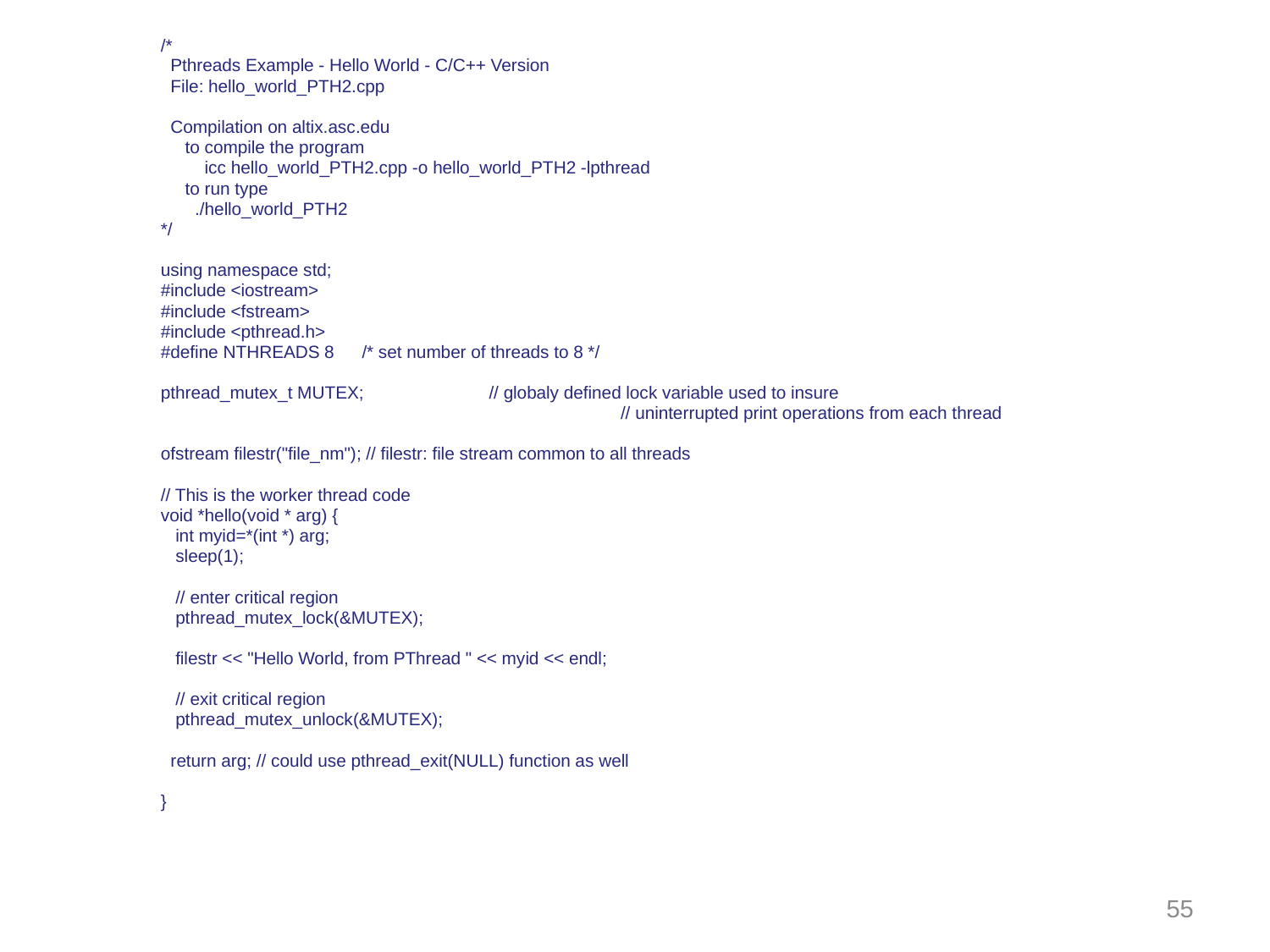

/*
  Pthreads Example - Hello World - C/C++ Version
  File: hello_world_PTH2.cpp

  Compilation on altix.asc.edu
     to compile the program
         icc hello_world_PTH2.cpp -o hello_world_PTH2 -lpthread
     to run type
       ./hello_world_PTH2
*/

using namespace std;
#include <iostream>
#include <fstream>
#include <pthread.h>
#define NTHREADS 8 	/* set number of threads to 8 */

pthread_mutex_t MUTEX; 	// globaly defined lock variable used to insure
                      			 // uninterrupted print operations from each thread

ofstream filestr("file_nm"); // filestr: file stream common to all threads

// This is the worker thread code
void *hello(void * arg) {
   int myid=*(int *) arg;
   sleep(1);

   // enter critical region
   pthread_mutex_lock(&MUTEX);

   filestr << "Hello World, from PThread " << myid << endl;

   // exit critical region
   pthread_mutex_unlock(&MUTEX);

  return arg; // could use pthread_exit(NULL) function as well

}
55